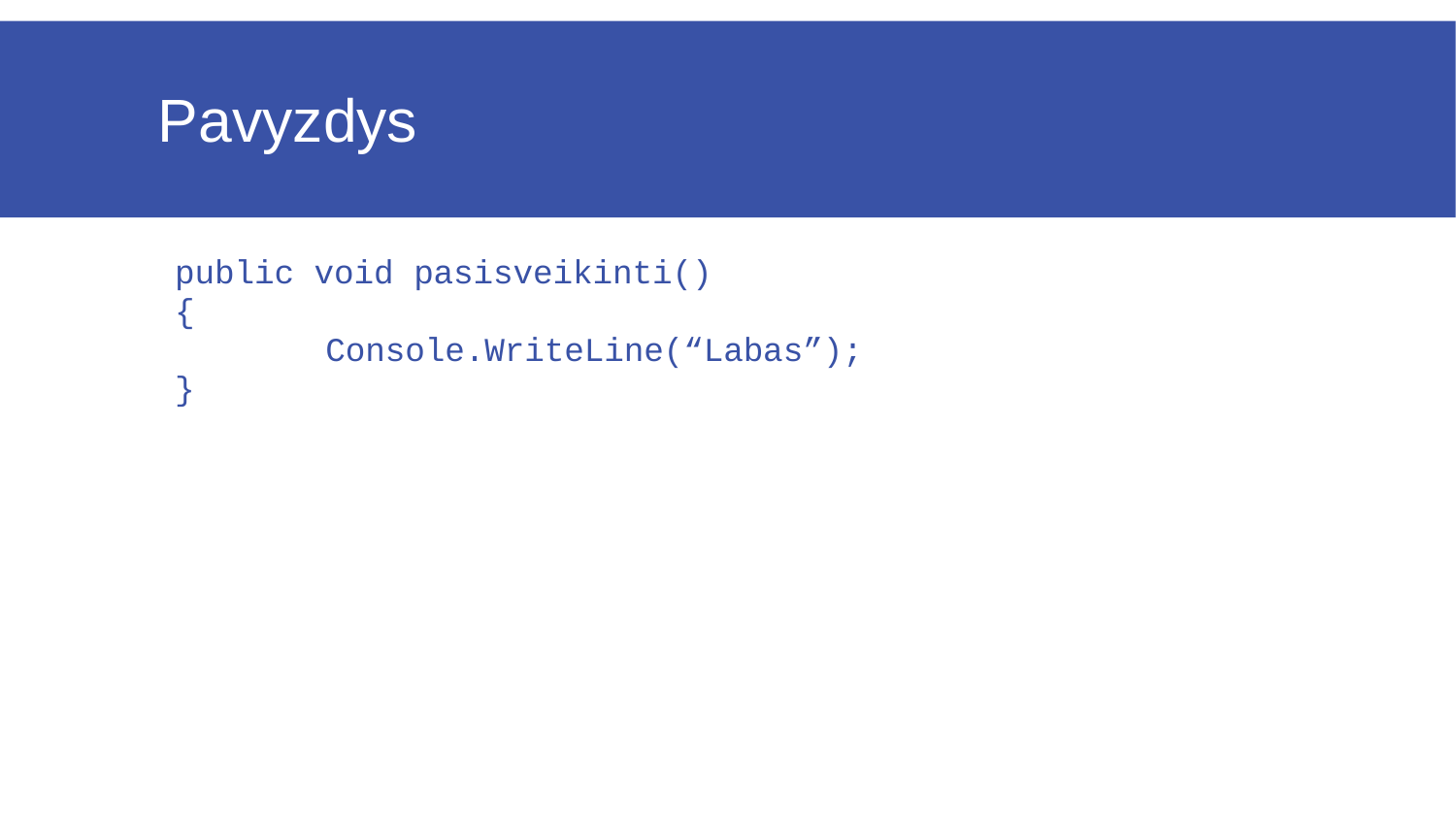

# Pavyzdys
public void pasisveikinti()
{
		Console.WriteLine(“Labas”);
}